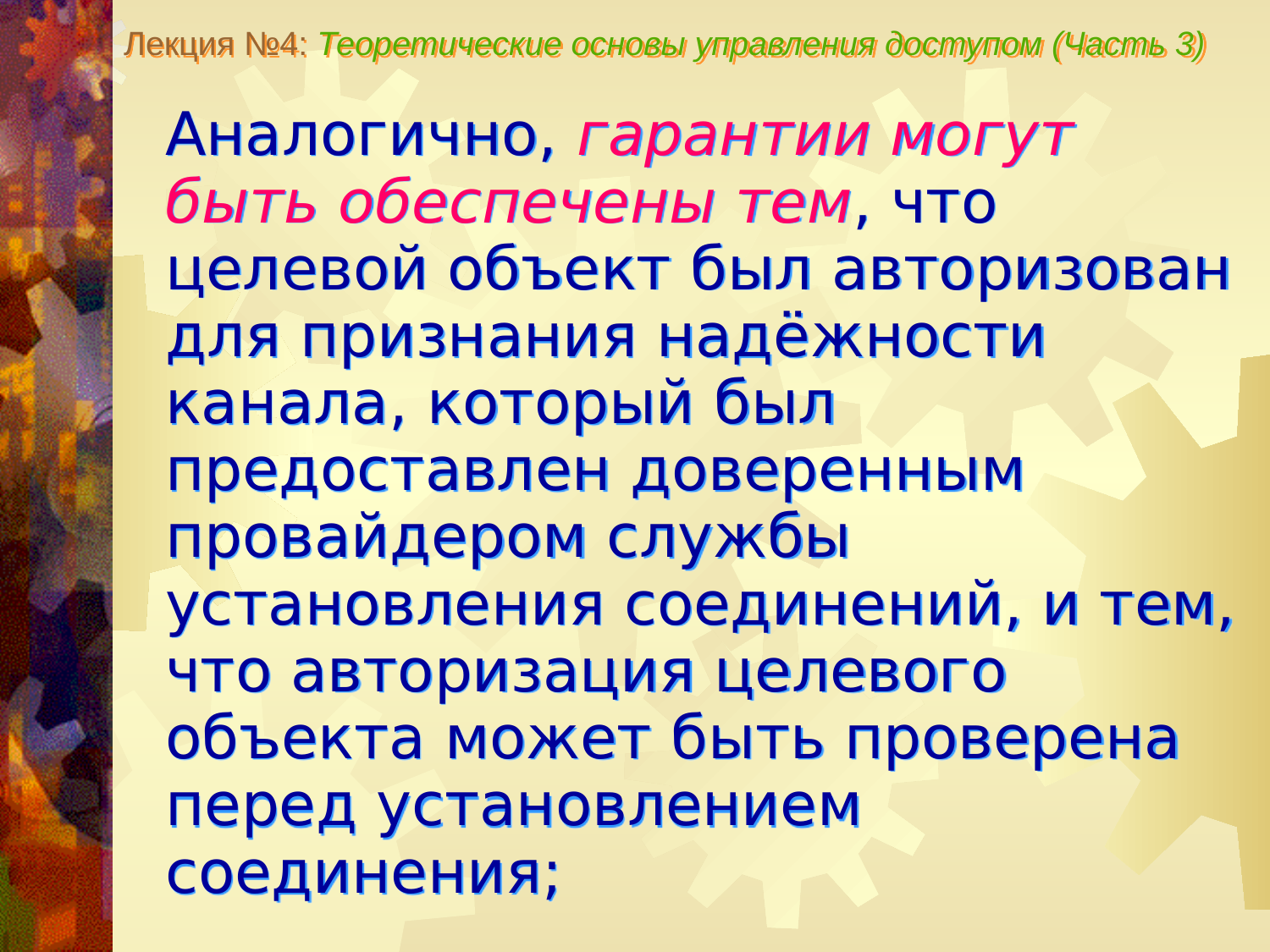

Лекция №4: Теоретические основы управления доступом (Часть 3)
Аналогично, гарантии могут быть обеспечены тем, что целевой объект был авторизован для признания надёжности канала, который был предоставлен доверенным провайдером службы установления соединений, и тем, что авторизация целевого объекта может быть проверена перед установлением соединения;